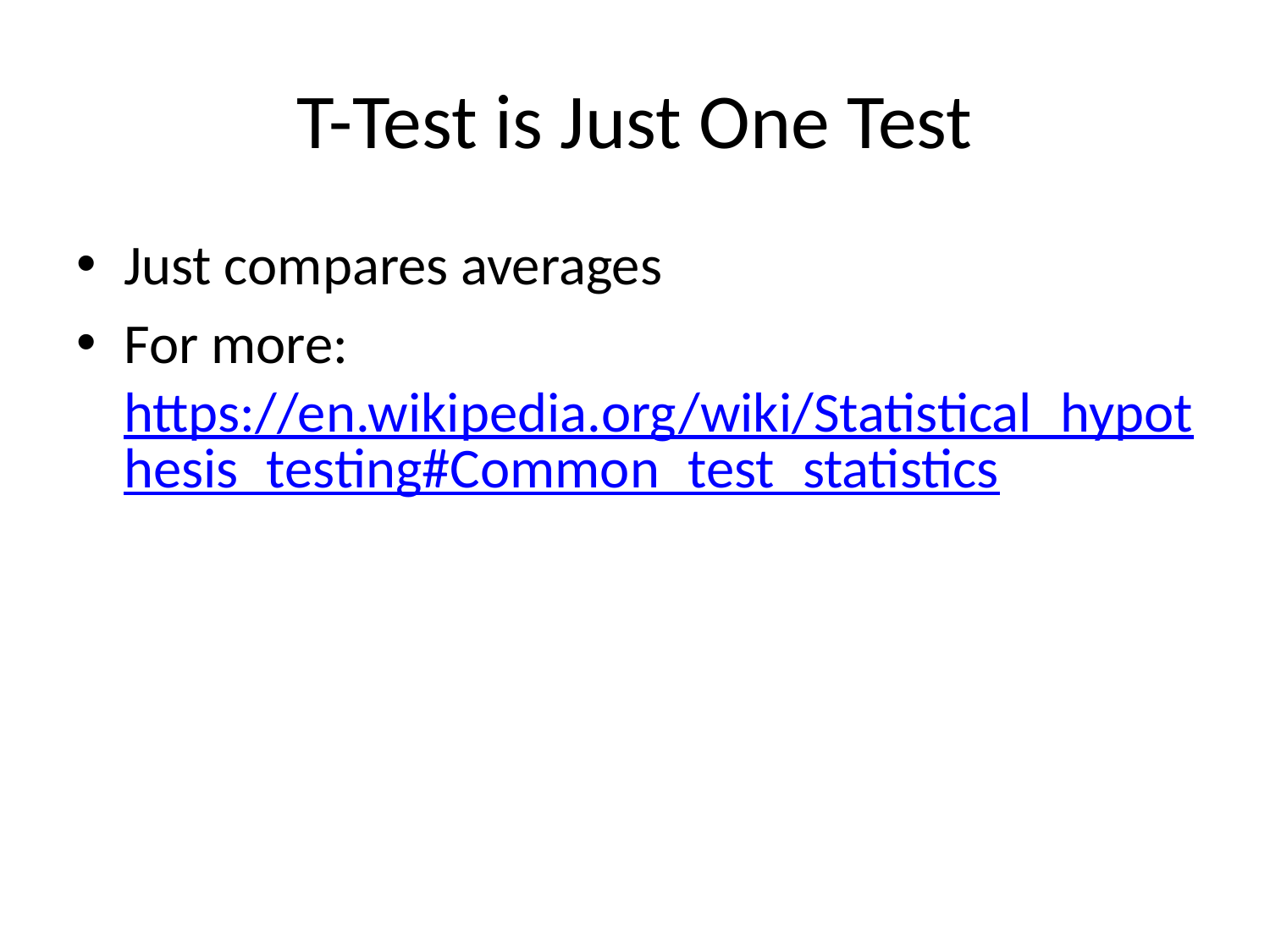

# T-Test is Just One Test
Just compares averages
For more: https://en.wikipedia.org/wiki/Statistical_hypothesis_testing#Common_test_statistics